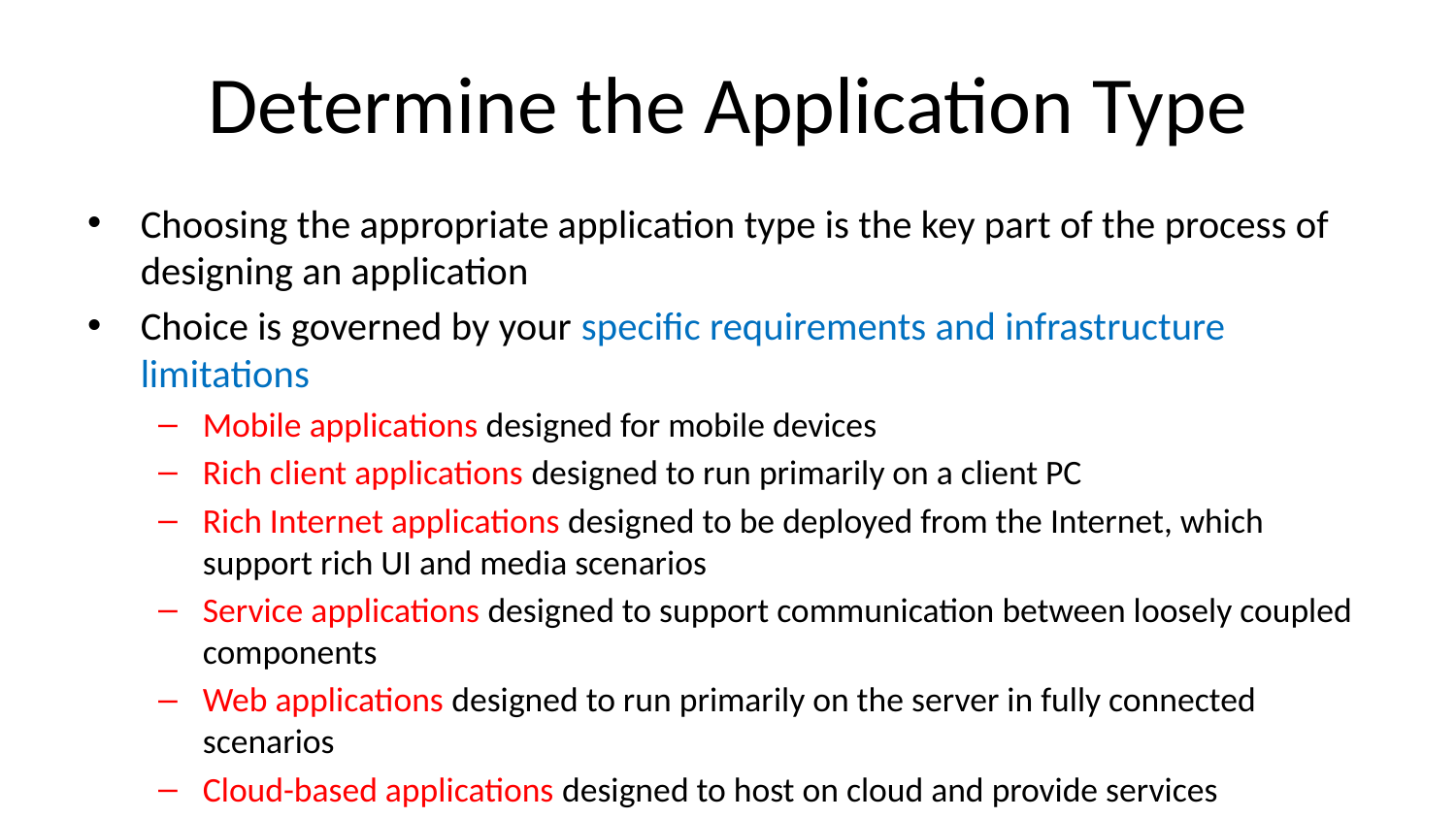

# Determine the Application Type
Choosing the appropriate application type is the key part of the process of designing an application
Choice is governed by your specific requirements and infrastructure limitations
Mobile applications designed for mobile devices
Rich client applications designed to run primarily on a client PC
Rich Internet applications designed to be deployed from the Internet, which support rich UI and media scenarios
Service applications designed to support communication between loosely coupled components
Web applications designed to run primarily on the server in fully connected scenarios
Cloud-based applications designed to host on cloud and provide services